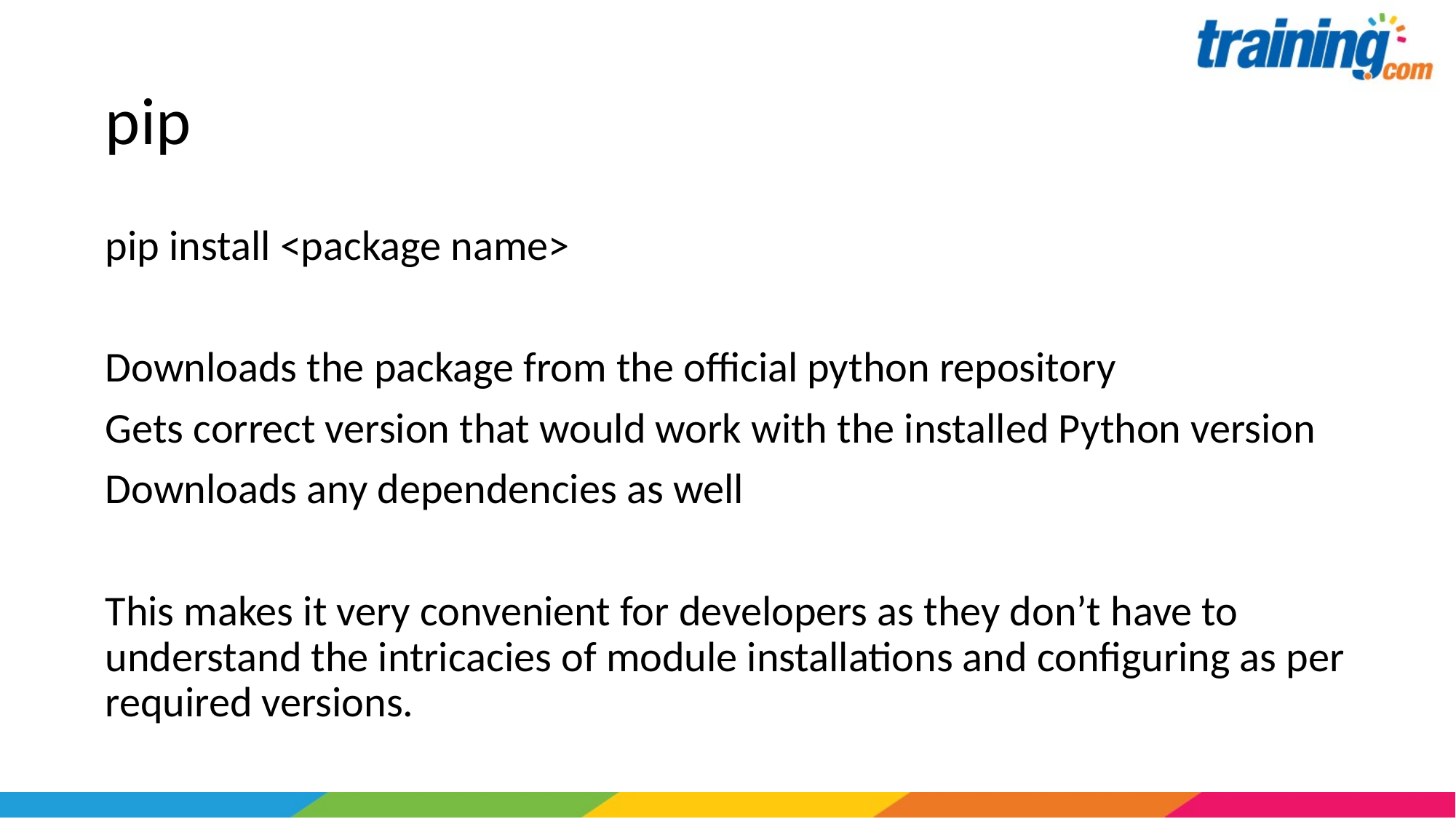

# pip
pip install <package name>

Downloads the package from the official python repository
Gets correct version that would work with the installed Python version
Downloads any dependencies as well

This makes it very convenient for developers as they don’t have to understand the intricacies of module installations and configuring as per required versions.